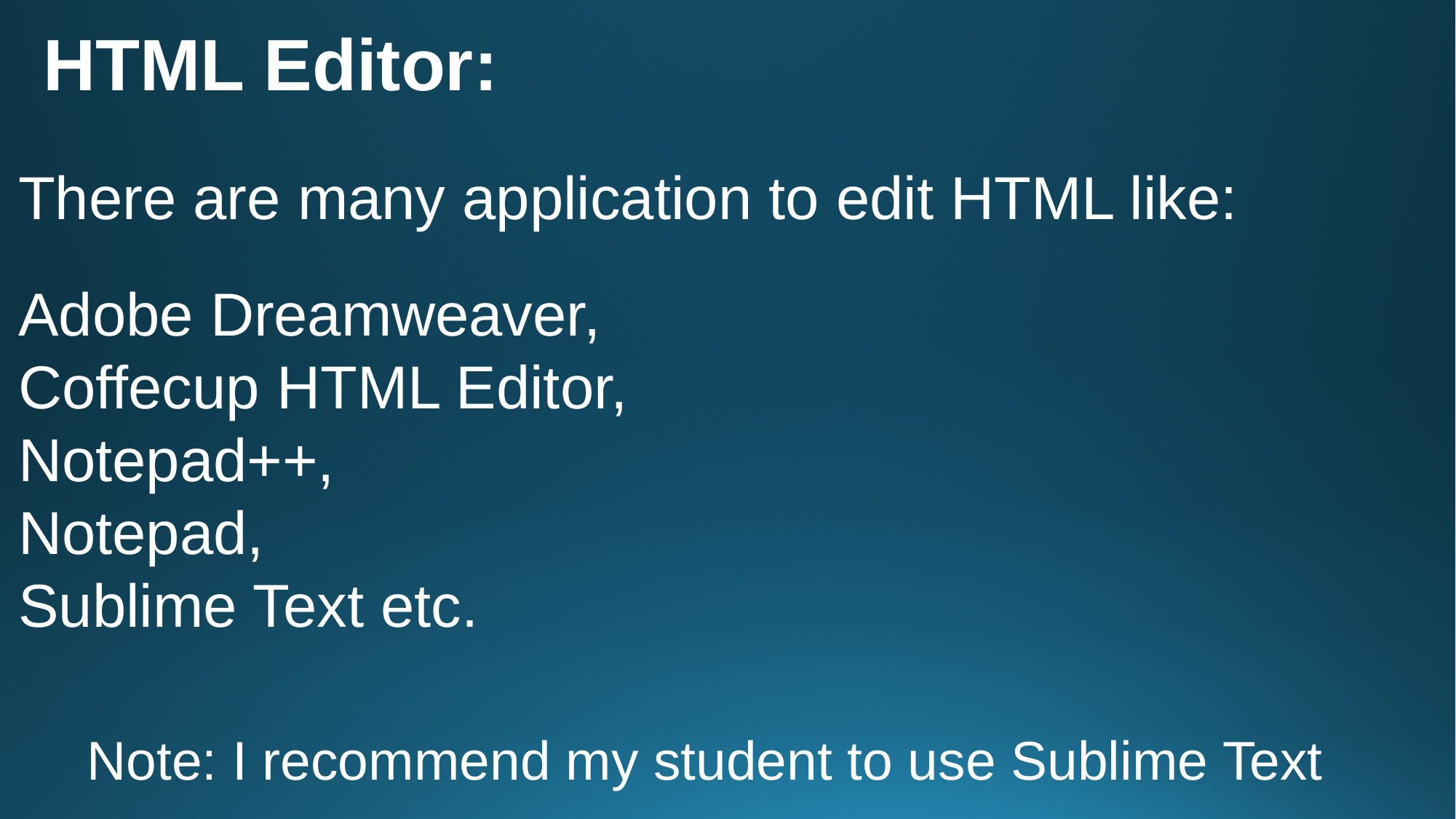

HTML Editor:
There are many application to edit HTML like:

Adobe Dreamweaver,
Coffecup HTML Editor,
Notepad++,
Notepad,
Sublime Text etc.
Note: I recommend my student to use Sublime Text